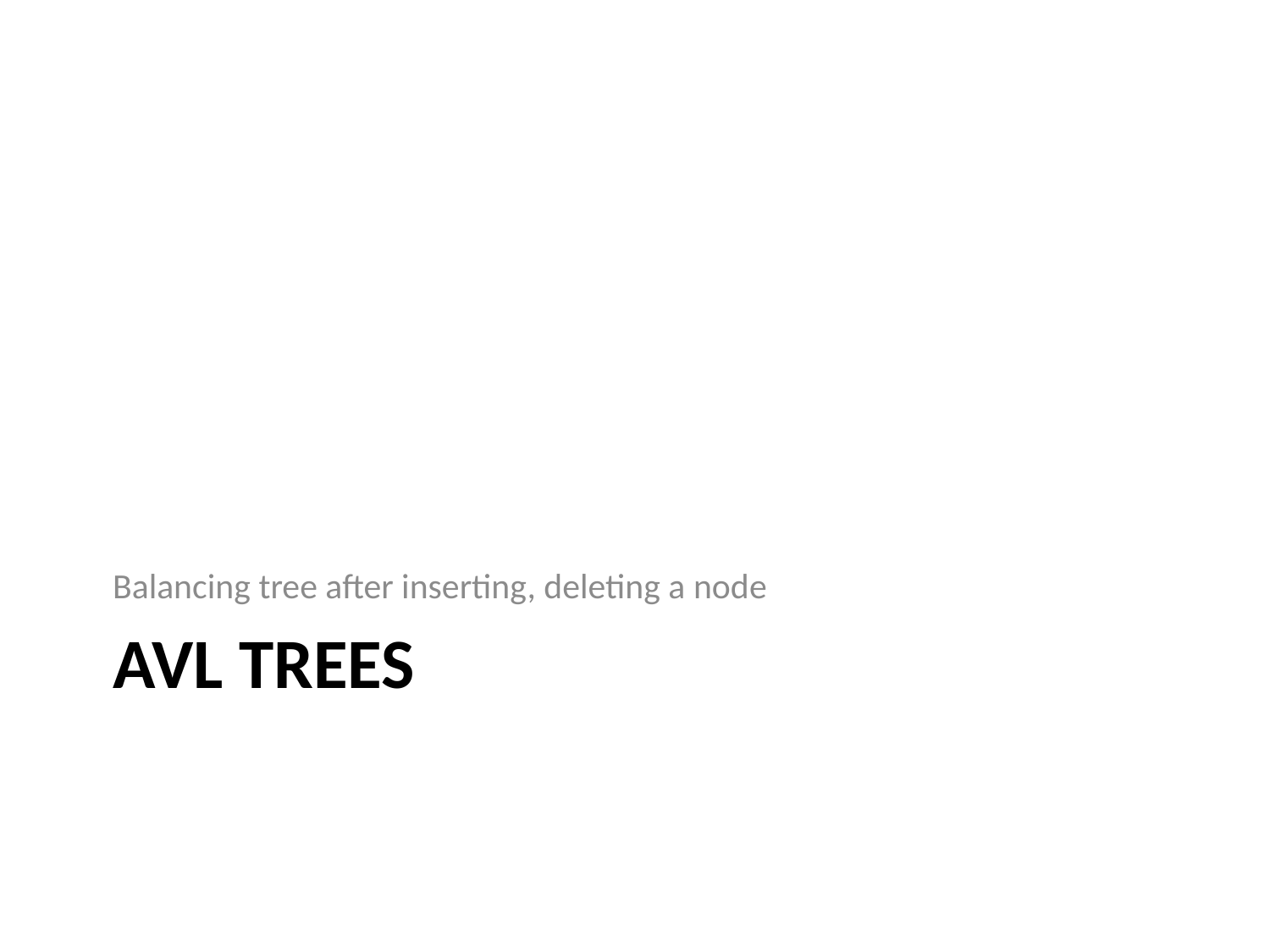

Balancing tree after inserting, deleting a node
# AVL Trees